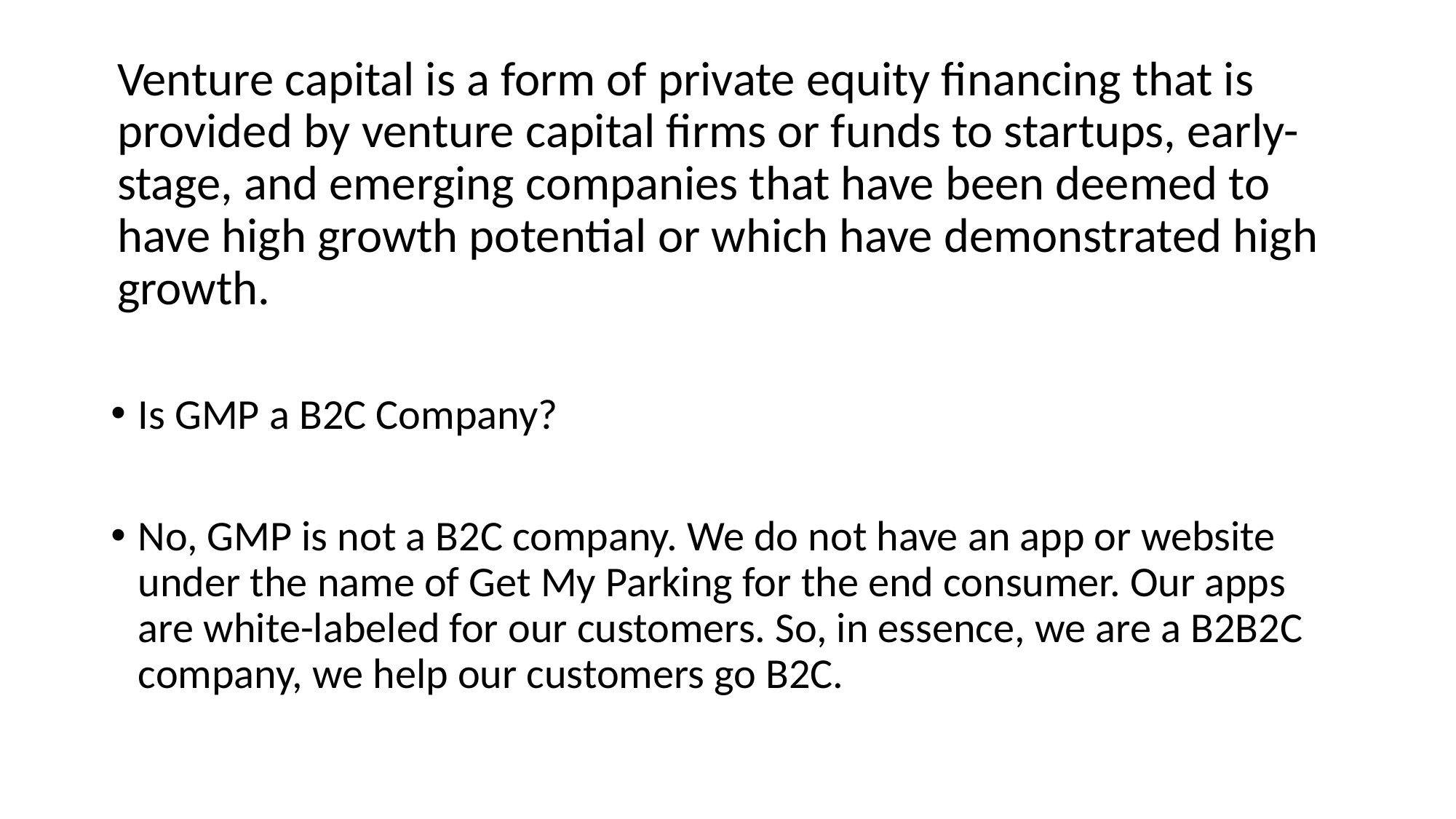

# Venture capital is a form of private equity financing that is provided by venture capital firms or funds to startups, early-stage, and emerging companies that have been deemed to have high growth potential or which have demonstrated high growth.
Is GMP a B2C Company?

No, GMP is not a B2C company. We do not have an app or website under the name of Get My Parking for the end consumer. Our apps are white-labeled for our customers. So, in essence, we are a B2B2C company, we help our customers go B2C.